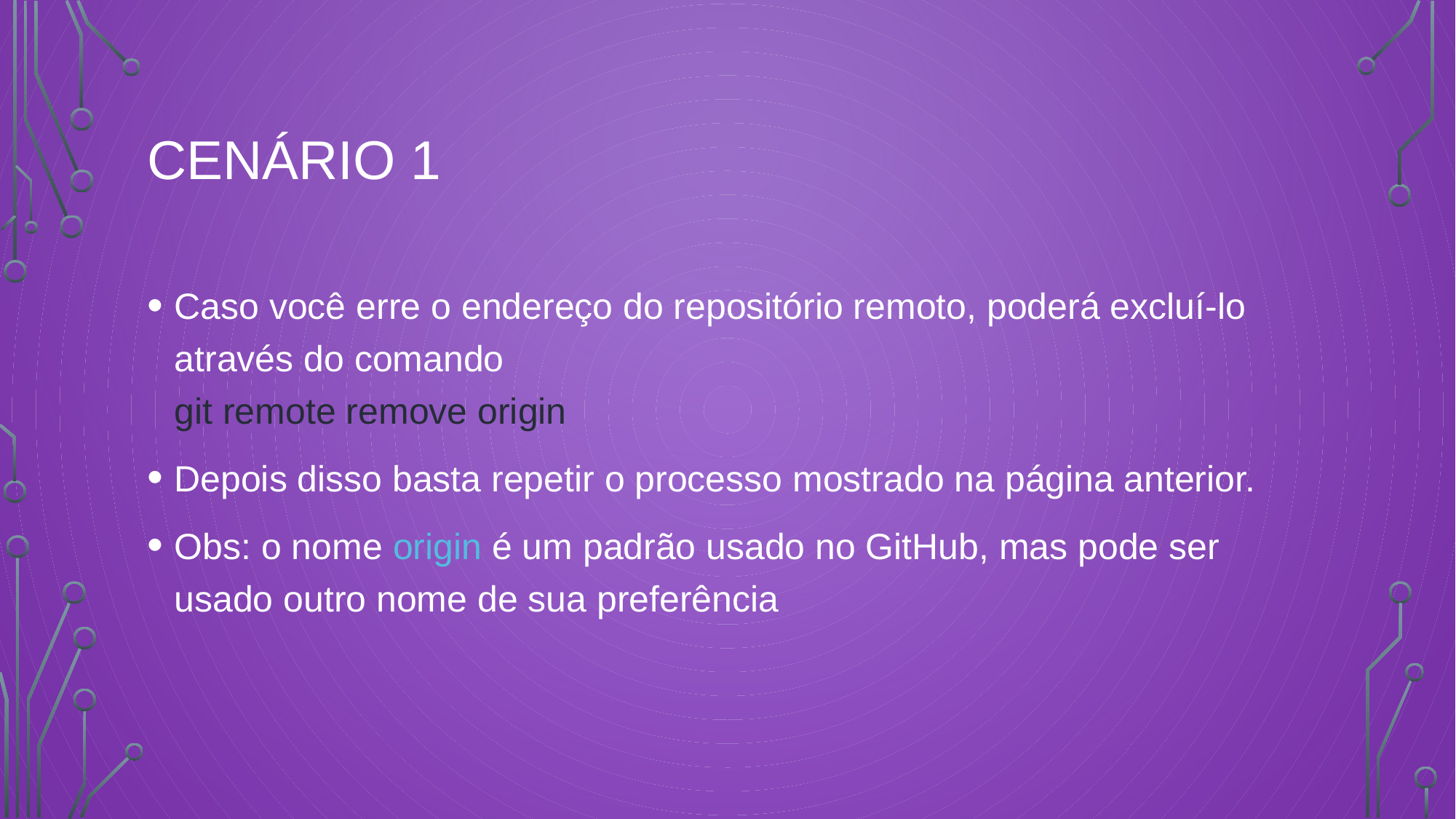

# Cenário 1
Caso você erre o endereço do repositório remoto, poderá excluí-lo através do comando
git remote remove origin
Depois disso basta repetir o processo mostrado na página anterior.
Obs: o nome origin é um padrão usado no GitHub, mas pode ser usado outro nome de sua preferência